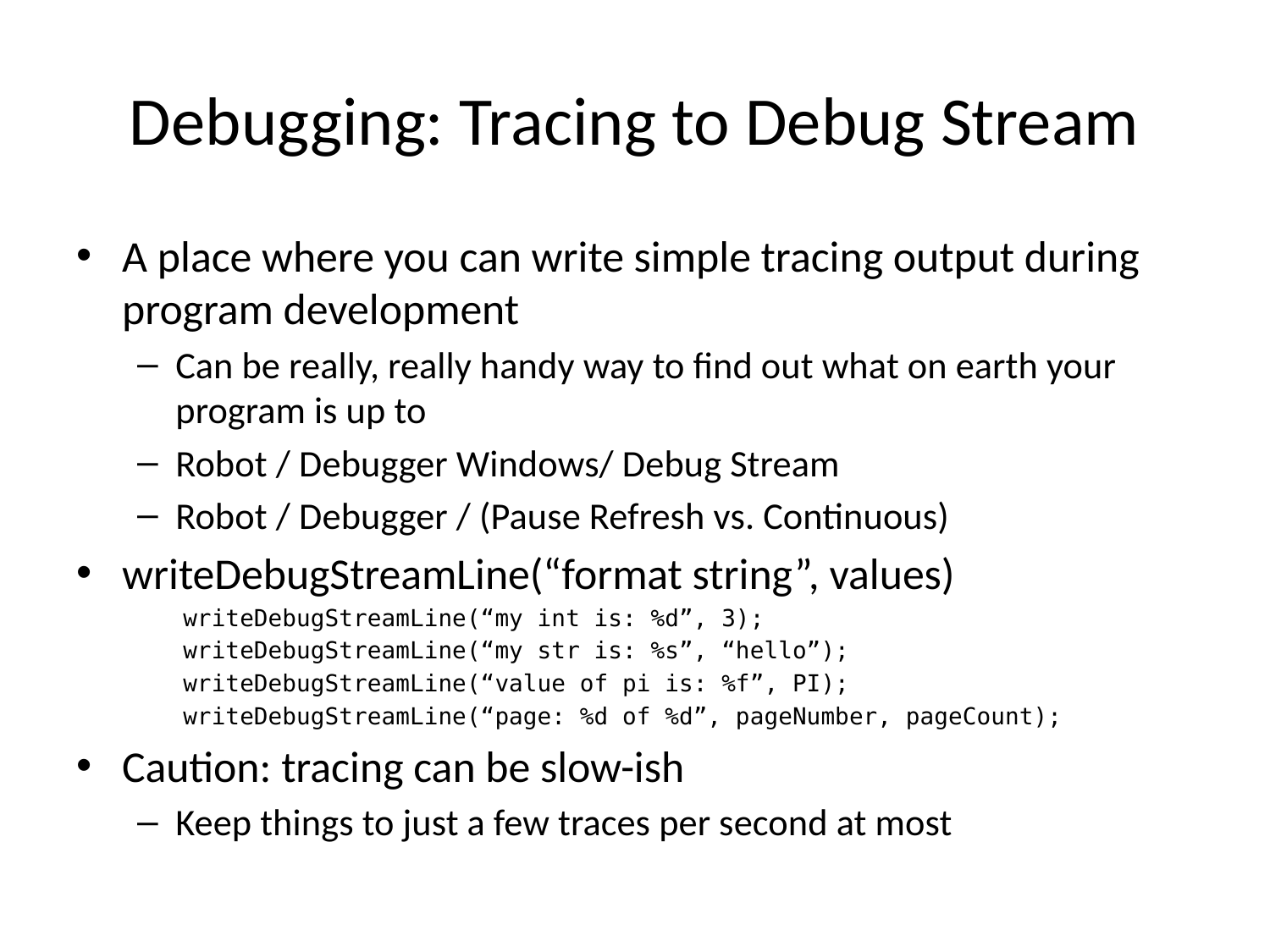

# Debugging: Tracing to Debug Stream
A place where you can write simple tracing output during program development
Can be really, really handy way to find out what on earth your program is up to
Robot / Debugger Windows/ Debug Stream
Robot / Debugger / (Pause Refresh vs. Continuous)
writeDebugStreamLine(“format string”, values)
writeDebugStreamLine(“my int is: %d”, 3);
writeDebugStreamLine(“my str is: %s”, “hello”);
writeDebugStreamLine(“value of pi is: %f”, PI);
writeDebugStreamLine(“page: %d of %d”, pageNumber, pageCount);
Caution: tracing can be slow-ish
Keep things to just a few traces per second at most